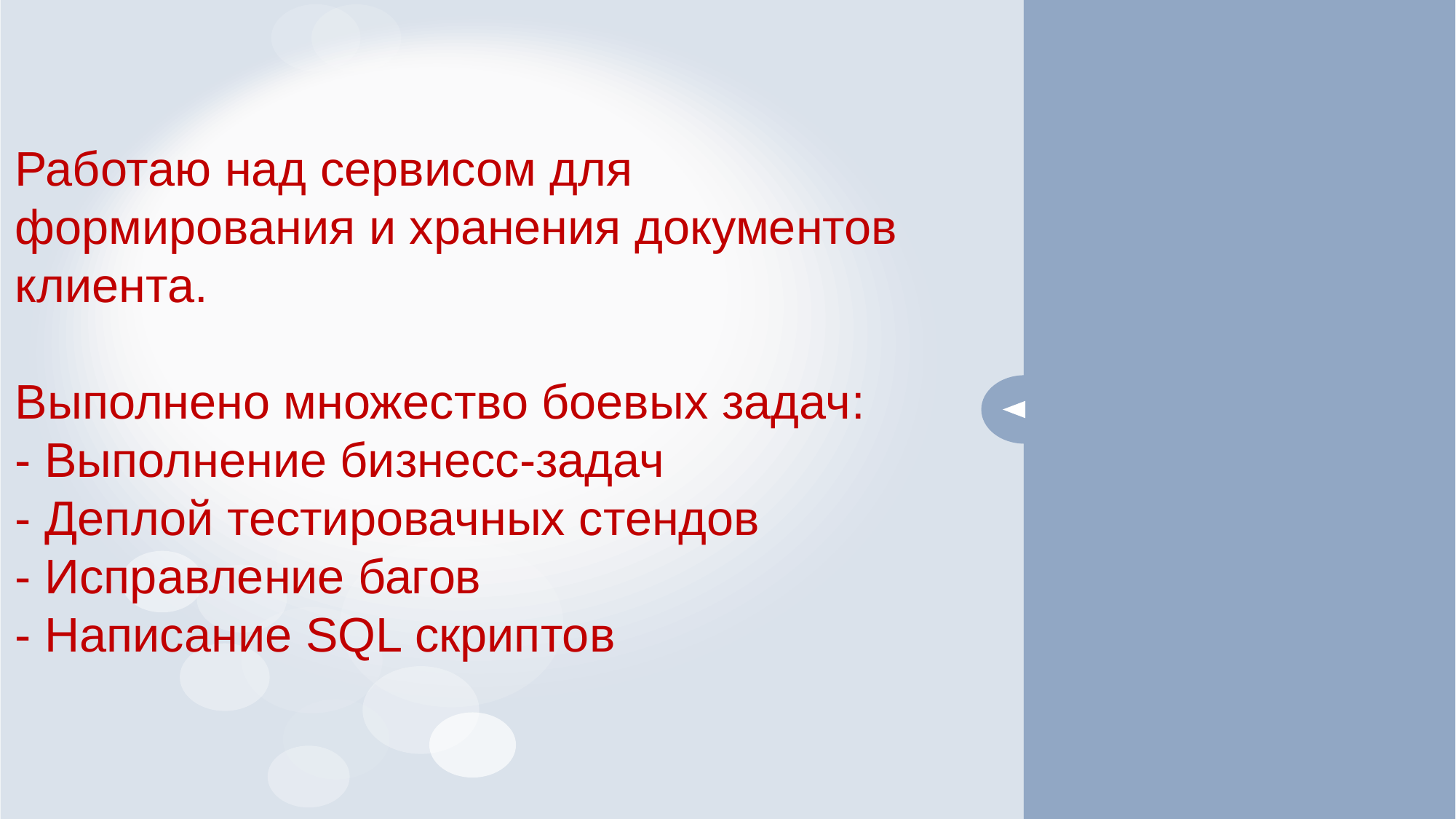

Работаю над сервисом для формирования и хранения документов клиента.

Выполнено множество боевых задач:
- Выполнение бизнесс-задач
- Деплой тестировачных стендов
- Исправление багов
- Написание SQL скриптов